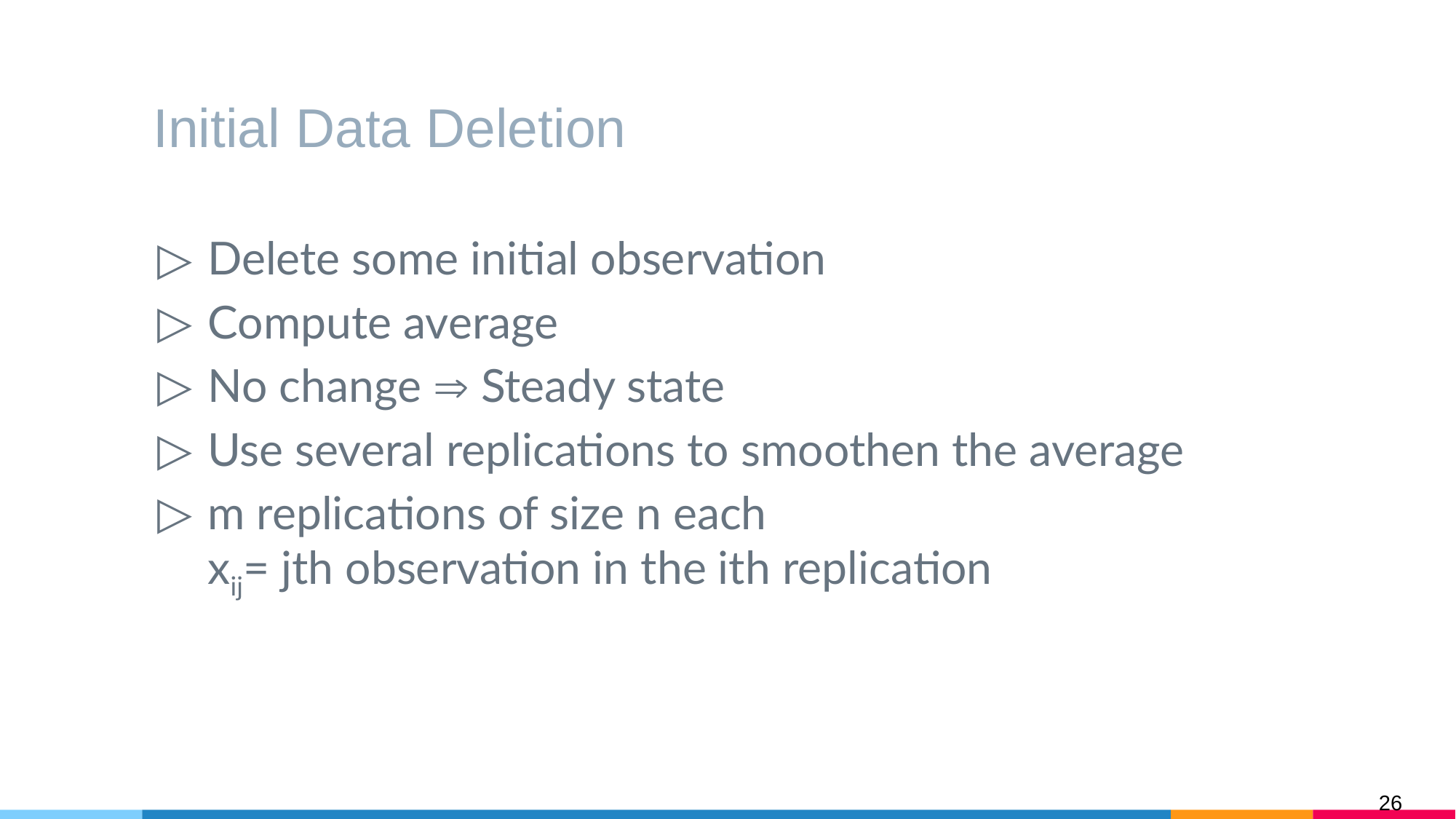

# Initial Data Deletion
Delete some initial observation
Compute average
No change ⇒ Steady state
Use several replications to smoothen the average
m replications of size n each
xij= jth observation in the ith replication